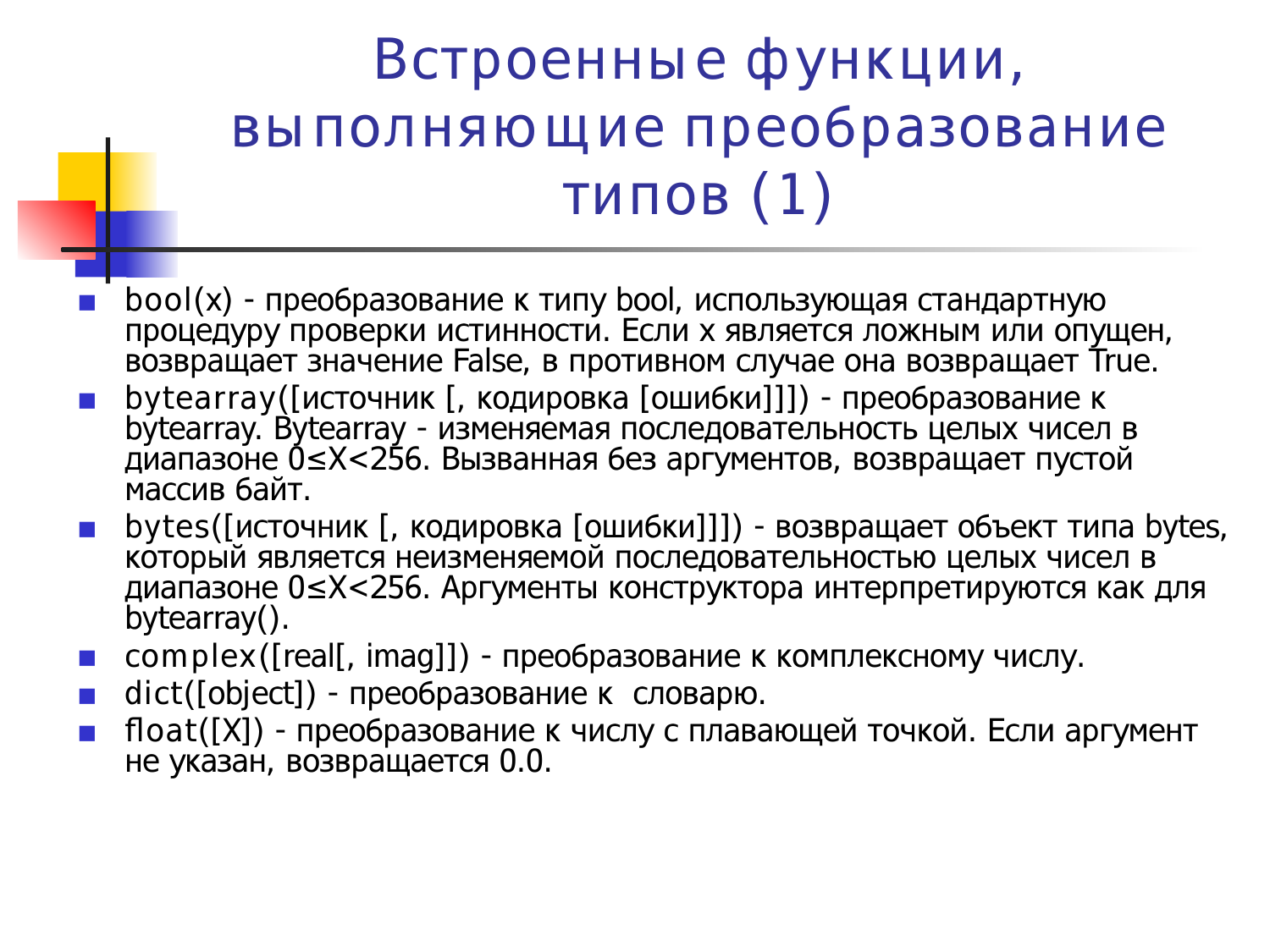

# Встроенные функции, выполняющие преобразование типов (1)
bool(x) - преобразование к типу bool, использующая стандартную процедуру проверки истинности. Если х является ложным или опущен, возвращает значение False, в противном случае она возвращает True.
bytearray([источник [, кодировка [ошибки]]]) - преобразование к bytearray. Bytearray - изменяемая последовательность целых чисел в диапазоне 0≤X<256. Вызванная без аргументов, возвращает пустой массив байт.
bytes([источник [, кодировка [ошибки]]]) - возвращает объект типа bytes, который является неизменяемой последовательностью целых чисел в диапазоне 0≤X<256. Аргументы конструктора интерпретируются как для bytearray().
complex([real[, imag]]) - преобразование к комплексному числу.
dict([object]) - преобразование к  словарю.
float([X]) - преобразование к числу с плавающей точкой. Если аргумент не указан, возвращается 0.0.